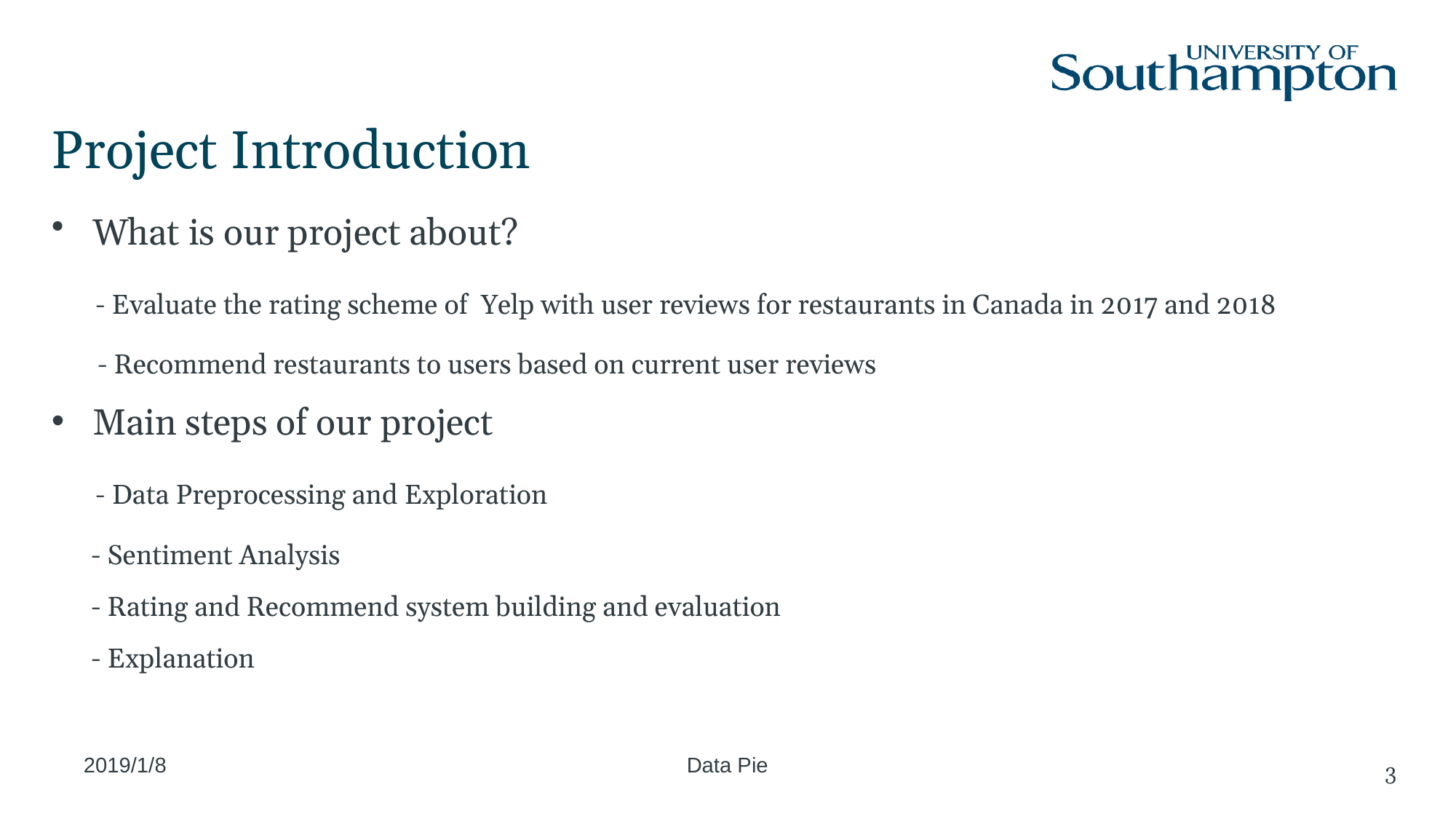

# Project Introduction
What is our project about?
     - Evaluate the rating scheme of  Yelp with user reviews for restaurants in Canada in 2017 and 2018
       - Recommend restaurants to users based on current user reviews
Main steps of our project
     - Data Preprocessing and Exploration
      - Sentiment Analysis
      - Rating and Recommend system building and evaluation
      - Explanation

2019/1/8
Data Pie
3